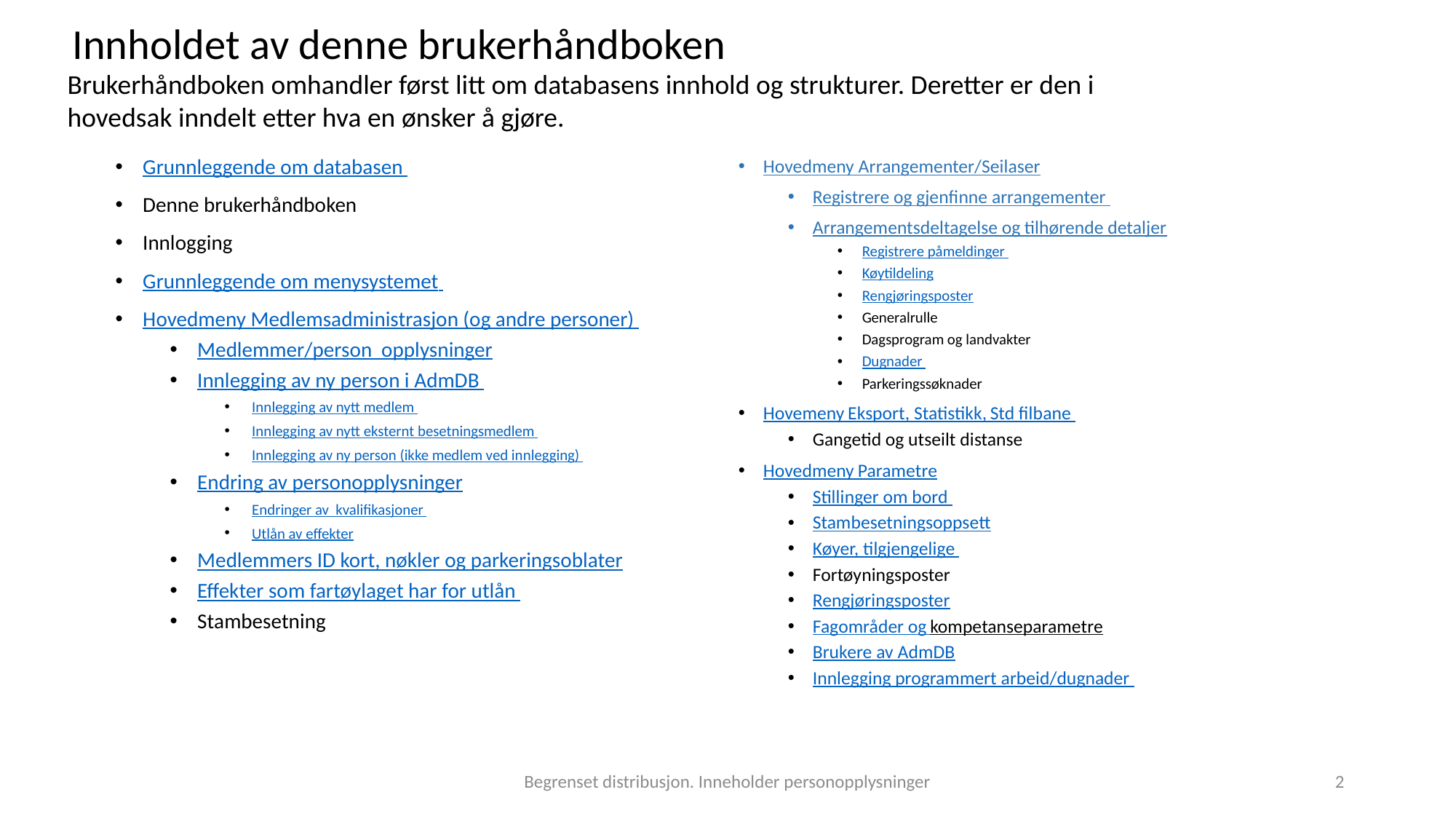

# Innholdet av denne brukerhåndboken
Brukerhåndboken omhandler først litt om databasens innhold og strukturer. Deretter er den i hovedsak inndelt etter hva en ønsker å gjøre.
Grunnleggende om databasen
Denne brukerhåndboken
Innlogging
Grunnleggende om menysystemet
Hovedmeny Medlemsadministrasjon (og andre personer)
Medlemmer/person  opplysninger
Innlegging av ny person i AdmDB
Innlegging av nytt medlem
Innlegging av nytt eksternt besetningsmedlem
Innlegging av ny person (ikke medlem ved innlegging)
Endring av personopplysninger
Endringer av  kvalifikasjoner
Utlån av effekter
Medlemmers ID kort, nøkler og parkeringsoblater
Effekter som fartøylaget har for utlån
Stambesetning
Hovedmeny Arrangementer/Seilaser
Registrere og gjenfinne arrangementer
Arrangementsdeltagelse og tilhørende detaljer
Registrere påmeldinger
Køytildeling
Rengjøringsposter
Generalrulle
Dagsprogram og landvakter
Dugnader
Parkeringssøknader
Hovemeny Eksport, Statistikk, Std filbane
Gangetid og utseilt distanse
Hovedmeny Parametre
Stillinger om bord
Stambesetningsoppsett
Køyer, tilgjengelige
Fortøyningsposter
Rengjøringsposter
Fagområder og kompetanseparametre
Brukere av AdmDB
Innlegging programmert arbeid/dugnader

Begrenset distribusjon. Inneholder personopplysninger
2